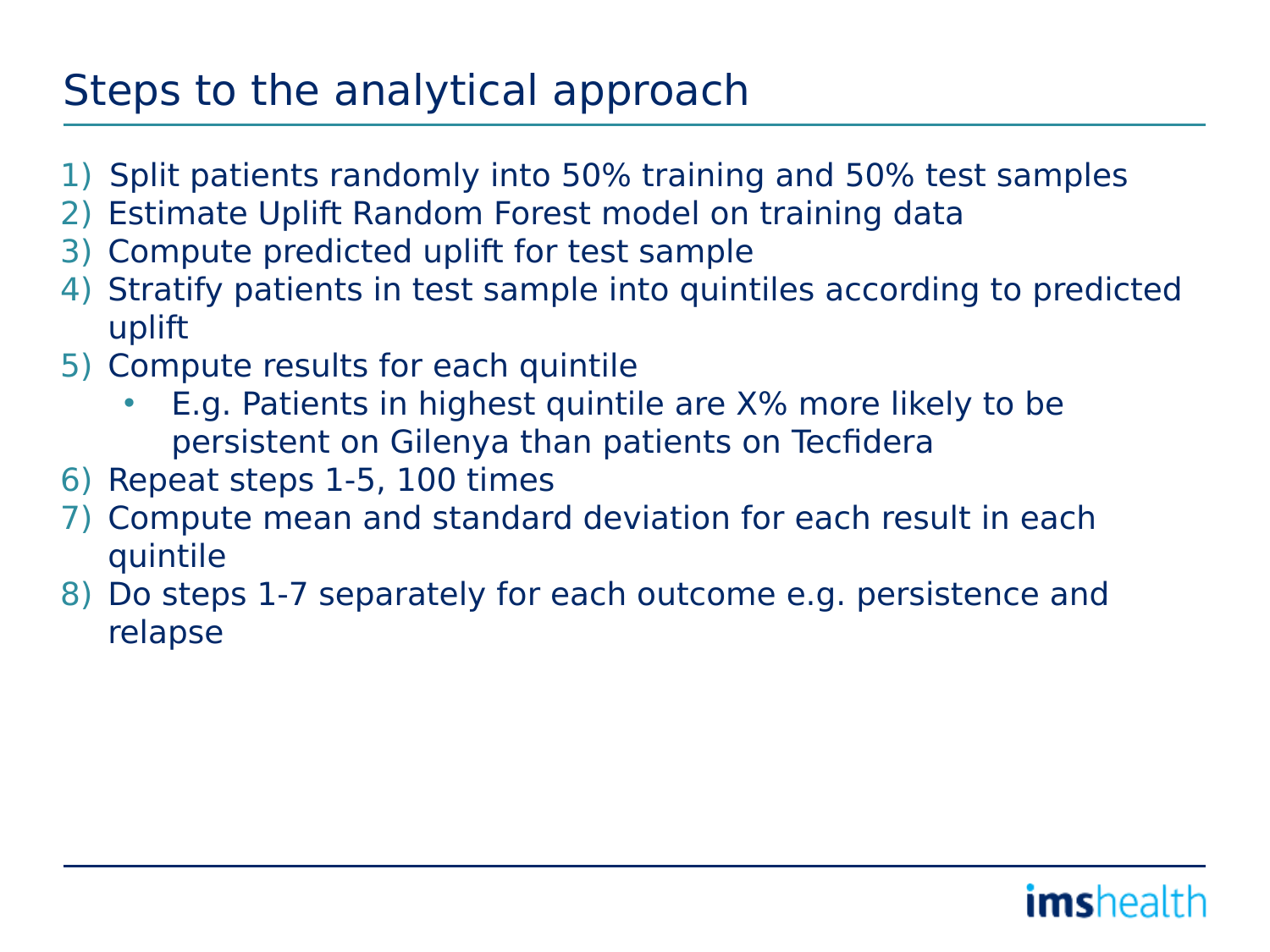

# Steps to the analytical approach
Split patients randomly into 50% training and 50% test samples
Estimate Uplift Random Forest model on training data
Compute predicted uplift for test sample
Stratify patients in test sample into quintiles according to predicted uplift
Compute results for each quintile
E.g. Patients in highest quintile are X% more likely to be persistent on Gilenya than patients on Tecfidera
Repeat steps 1-5, 100 times
Compute mean and standard deviation for each result in each quintile
Do steps 1-7 separately for each outcome e.g. persistence and relapse